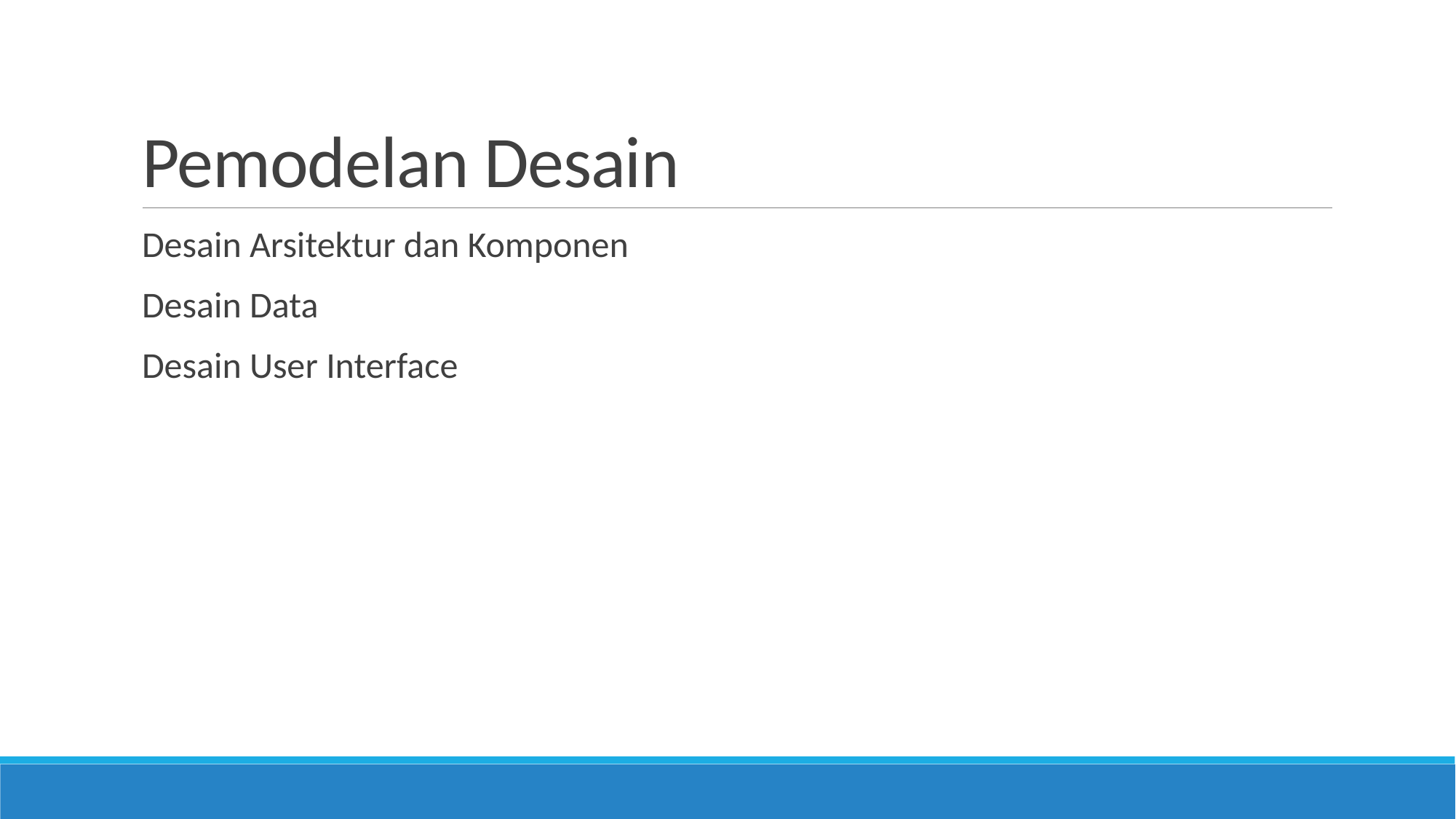

# Pemodelan Desain
Desain Arsitektur dan Komponen
Desain Data
Desain User Interface